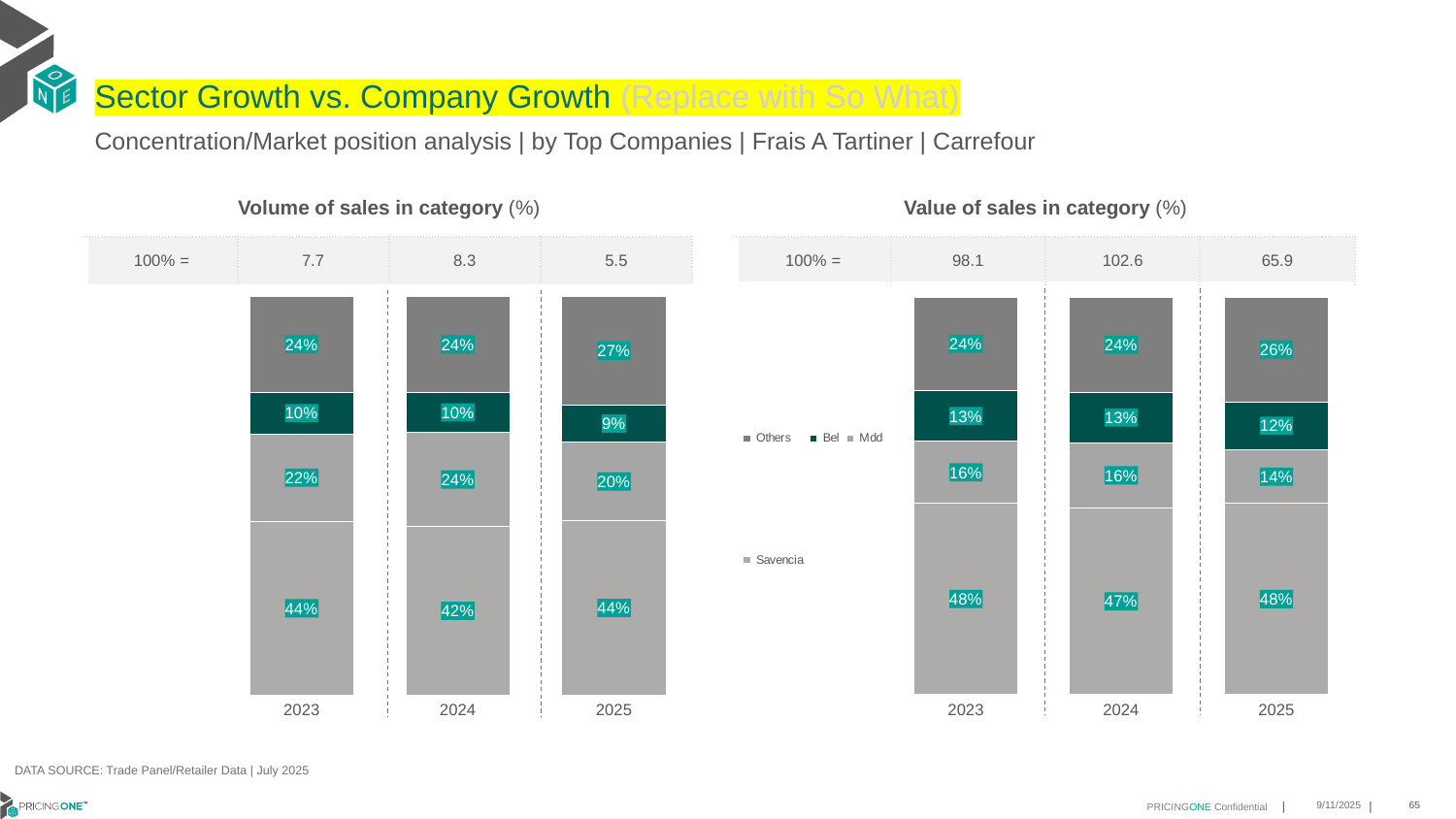

# Sector Growth vs. Company Growth (Replace with So What)
Concentration/Market position analysis | by Top Companies | Frais A Tartiner | Carrefour
| Volume of sales in category (%) |  |  |  |
| --- | --- | --- | --- |
| 100% = | 7.7 | 8.3 | 5.5 |
| Value of sales in category (%) |  |  |  |
| --- | --- | --- | --- |
| 100% = | 98.1 | 102.6 | 65.9 |

### Chart

| Category | Savencia | Mdd | Bel | Others |
|---|---|---|---|---|
| 2023 | 0.4355981761962974 | 0.21911050458439812 | 0.10495624409697733 | 0.2403350751223271 |
| 2024 | 0.42286214896335084 | 0.23615066170908042 | 0.09999534235939267 | 0.24099184696817605 |
| 2025 | 0.43761103213048985 | 0.19661439526302013 | 0.09319073807818275 | 0.27258383452830726 |

### Chart

| Category | Savencia | Mdd | Bel | Others |
|---|---|---|---|---|
| 2023 | 0.4810953457198919 | 0.1555555016448562 | 0.12800574007602333 | 0.23534341255922858 |
| 2024 | 0.46921436489006135 | 0.1644330242300767 | 0.1267413681854207 | 0.23961124269444128 |
| 2025 | 0.48030151157995166 | 0.13544862817914488 | 0.1206108524305824 | 0.26363900781032107 |
DATA SOURCE: Trade Panel/Retailer Data | July 2025

9/11/2025
65